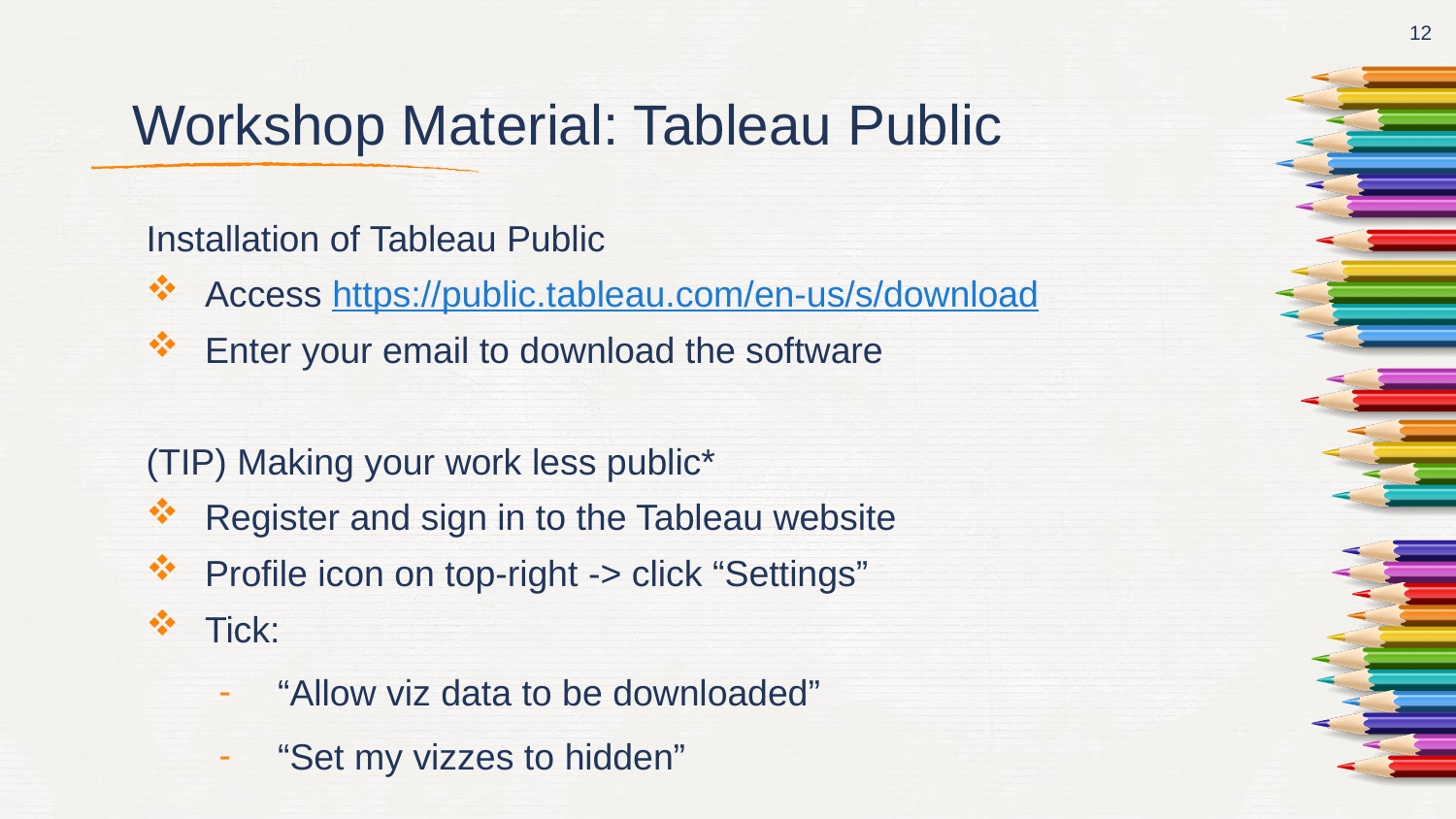

12
# Workshop Material: Tableau Public
Installation of Tableau Public
Access https://public.tableau.com/en-us/s/download
Enter your email to download the software

(TIP) Making your work less public*
Register and sign in to the Tableau website
Profile icon on top-right -> click “Settings”
Tick:
“Allow viz data to be downloaded”
“Set my vizzes to hidden”